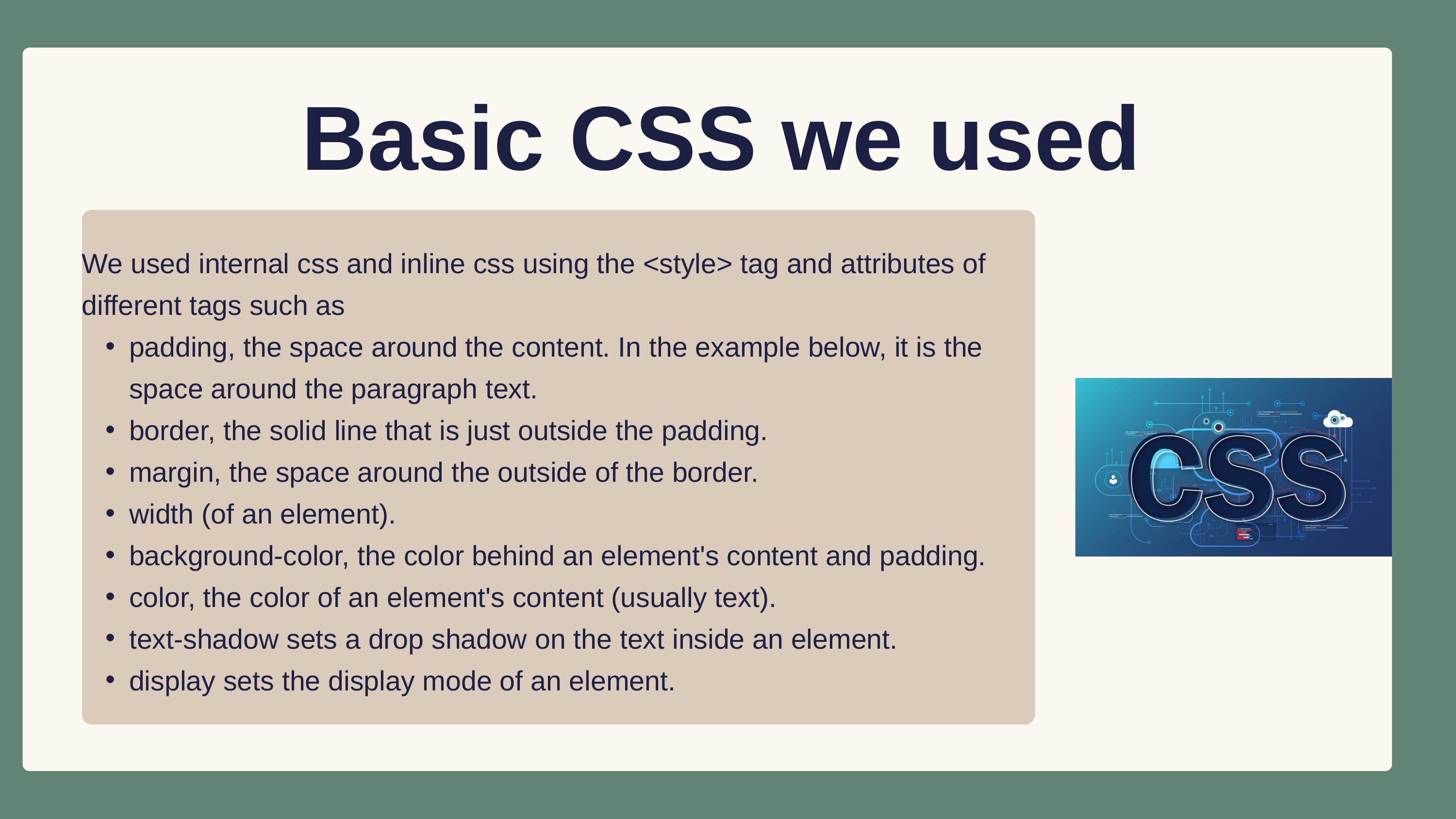

Basic CSS we used

We used internal css and inline css using the <style> tag and attributes of different tags such as
padding, the space around the content. In the example below, it is the space around the paragraph text.
border, the solid line that is just outside the padding.
margin, the space around the outside of the border.
width (of an element).
background-color, the color behind an element's content and padding.
color, the color of an element's content (usually text).
text-shadow sets a drop shadow on the text inside an element.
display sets the display mode of an element.